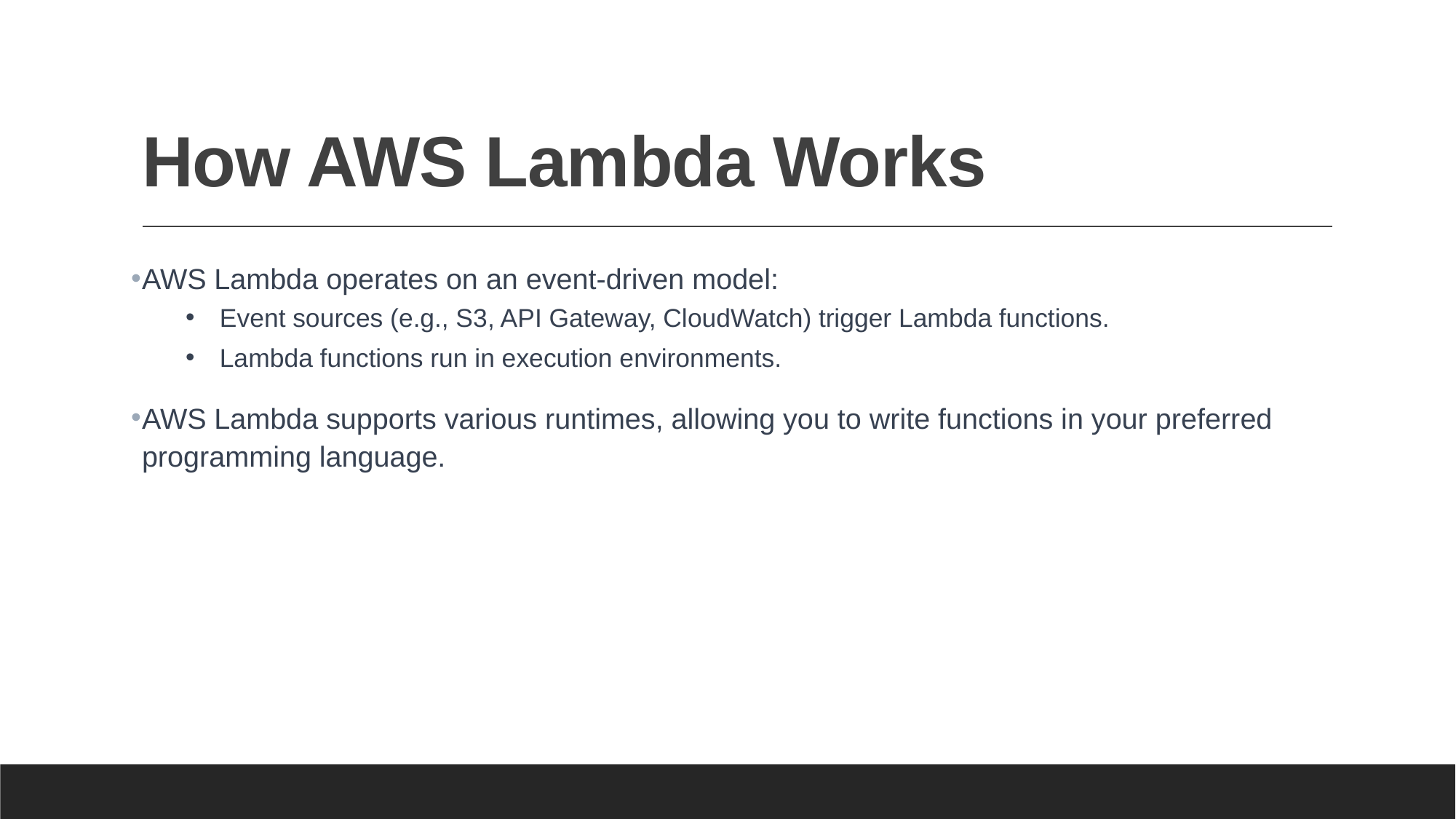

# How AWS Lambda Works
AWS Lambda operates on an event-driven model:
Event sources (e.g., S3, API Gateway, CloudWatch) trigger Lambda functions.
Lambda functions run in execution environments.
AWS Lambda supports various runtimes, allowing you to write functions in your preferred programming language.